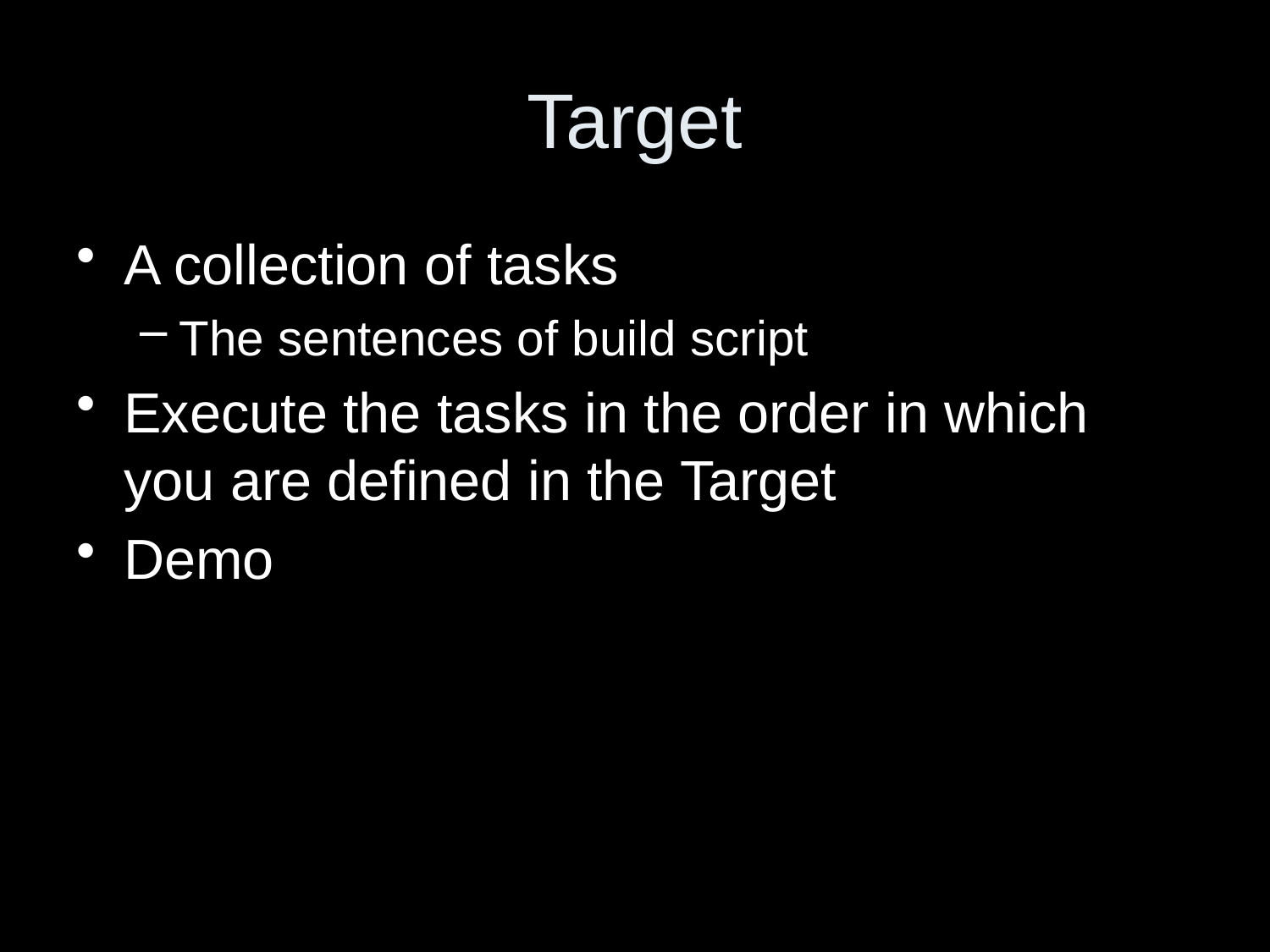

# Target
A collection of tasks
The sentences of build script
Execute the tasks in the order in which you are defined in the Target
Demo